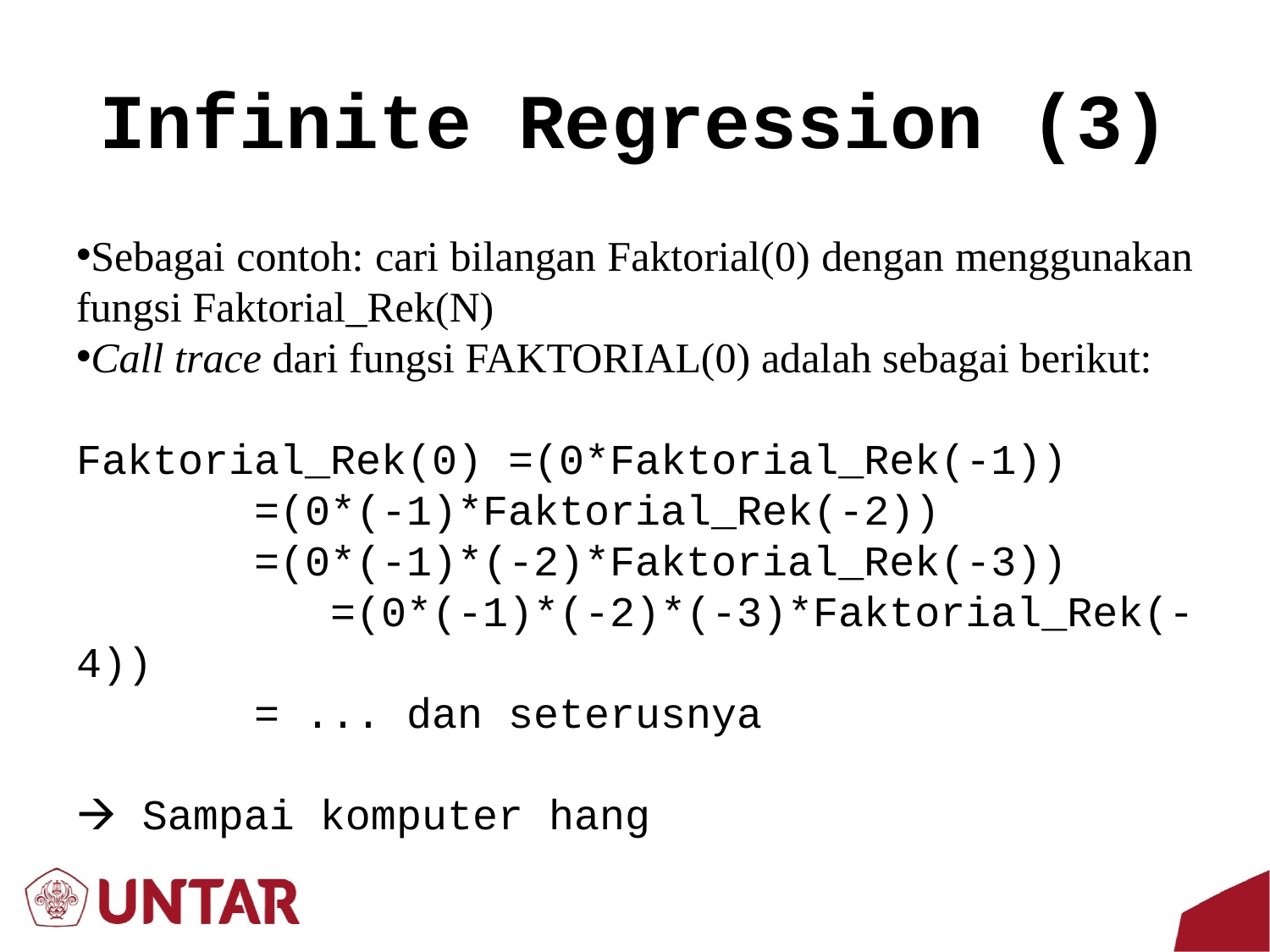

# Infinite Regression (3)
Sebagai contoh: cari bilangan Faktorial(0) dengan menggunakan fungsi Faktorial_Rek(N)
Call trace dari fungsi FAKTORIAL(0) adalah sebagai berikut:

Faktorial_Rek(0) =(0*Faktorial_Rek(-1))
   	  =(0*(-1)*Faktorial_Rek(-2))
   	  =(0*(-1)*(-2)*Faktorial_Rek(-3))
   	  =(0*(-1)*(-2)*(-3)*Faktorial_Rek(-4))
   	  = ... dan seterusnya

🡪 Sampai komputer hang